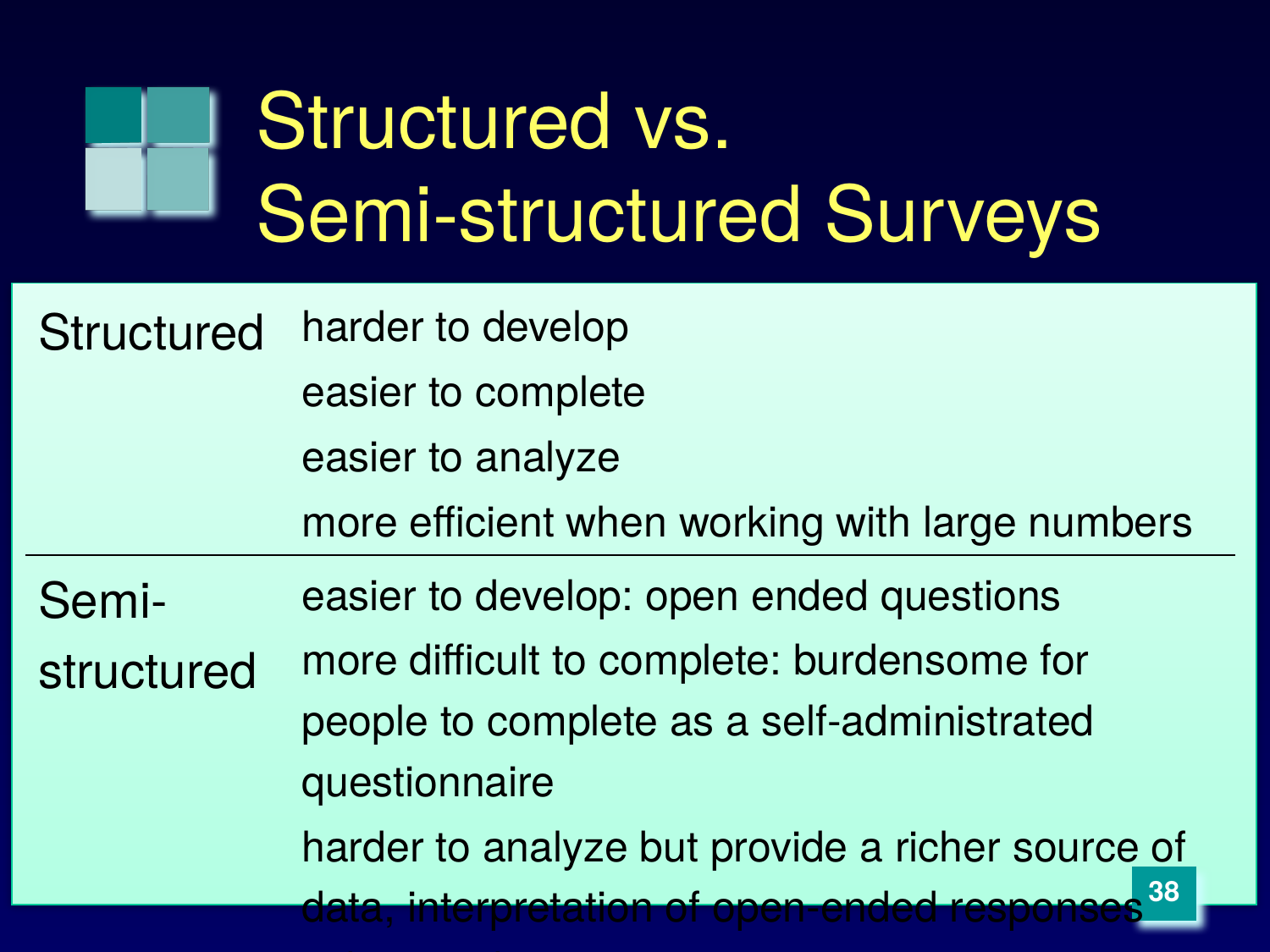

# Structured vs. Semi-structured Surveys

| Structured | harder to develop easier to complete easier to analyze more efficient when working with large numbers |
| --- | --- |
| Semi-structured | easier to develop: open ended questions more difficult to complete: burdensome for people to complete as a self-administrated questionnaire harder to analyze but provide a richer source of data, interpretation of open-ended responses subject to bias |
38